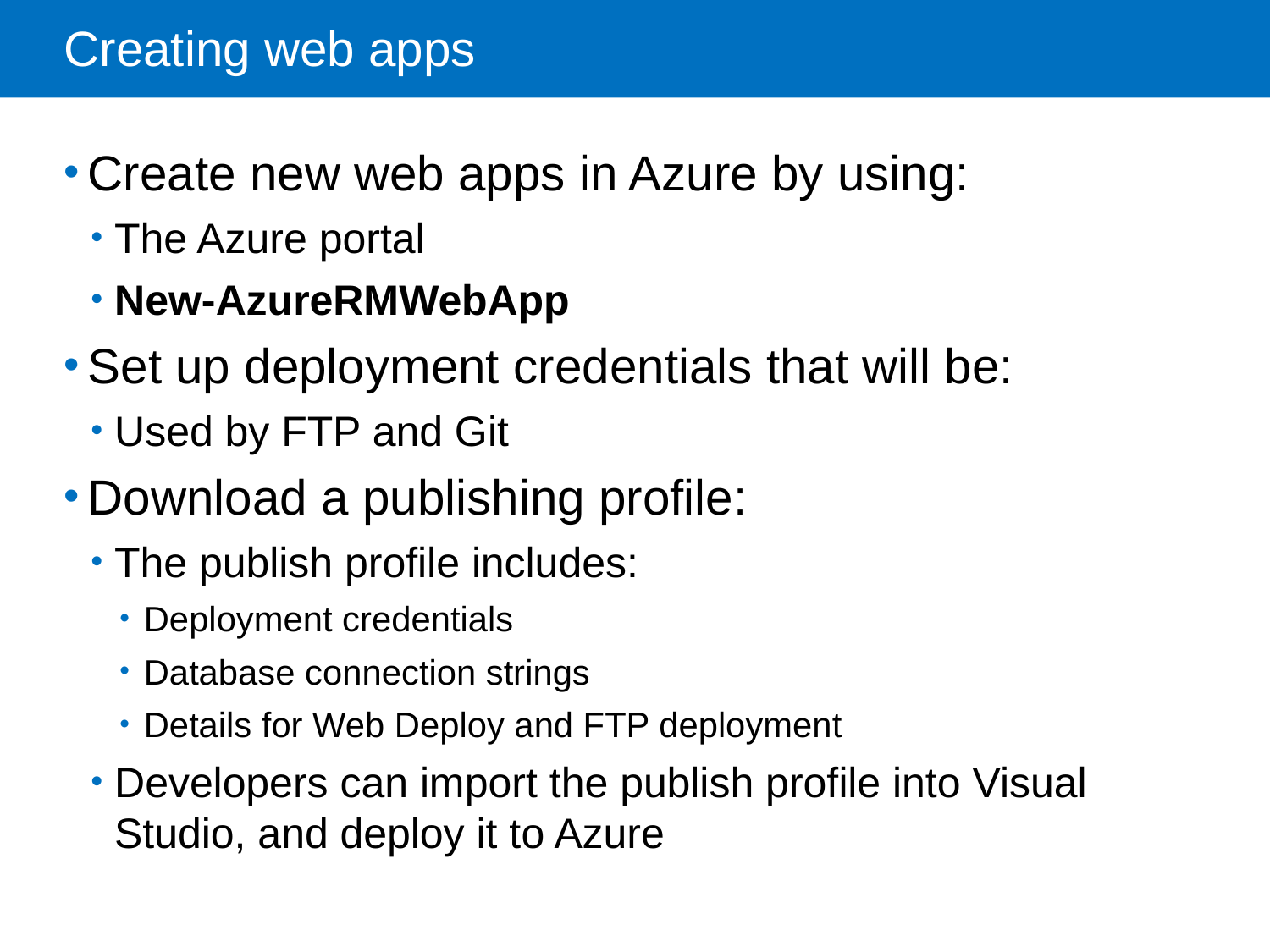

# Creating web apps
Create new web apps in Azure by using:
The Azure portal
New-AzureRMWebApp
Set up deployment credentials that will be:
Used by FTP and Git
Download a publishing profile:
The publish profile includes:
Deployment credentials
Database connection strings
Details for Web Deploy and FTP deployment
Developers can import the publish profile into Visual Studio, and deploy it to Azure